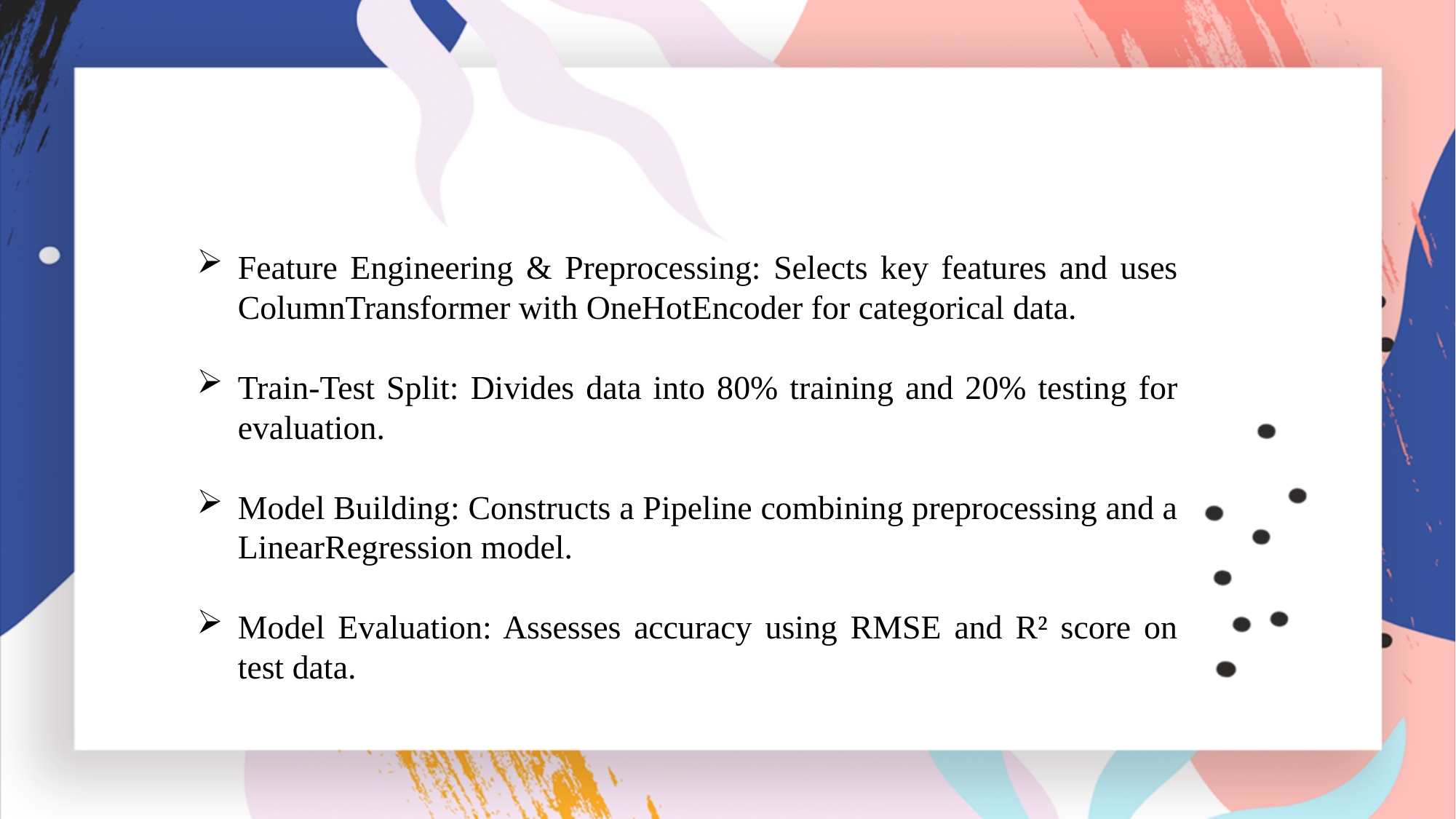

Feature Engineering & Preprocessing: Selects key features and uses ColumnTransformer with OneHotEncoder for categorical data.

Train-Test Split: Divides data into 80% training and 20% testing for evaluation.

Model Building: Constructs a Pipeline combining preprocessing and a LinearRegression model.

Model Evaluation: Assesses accuracy using RMSE and R² score on test data.